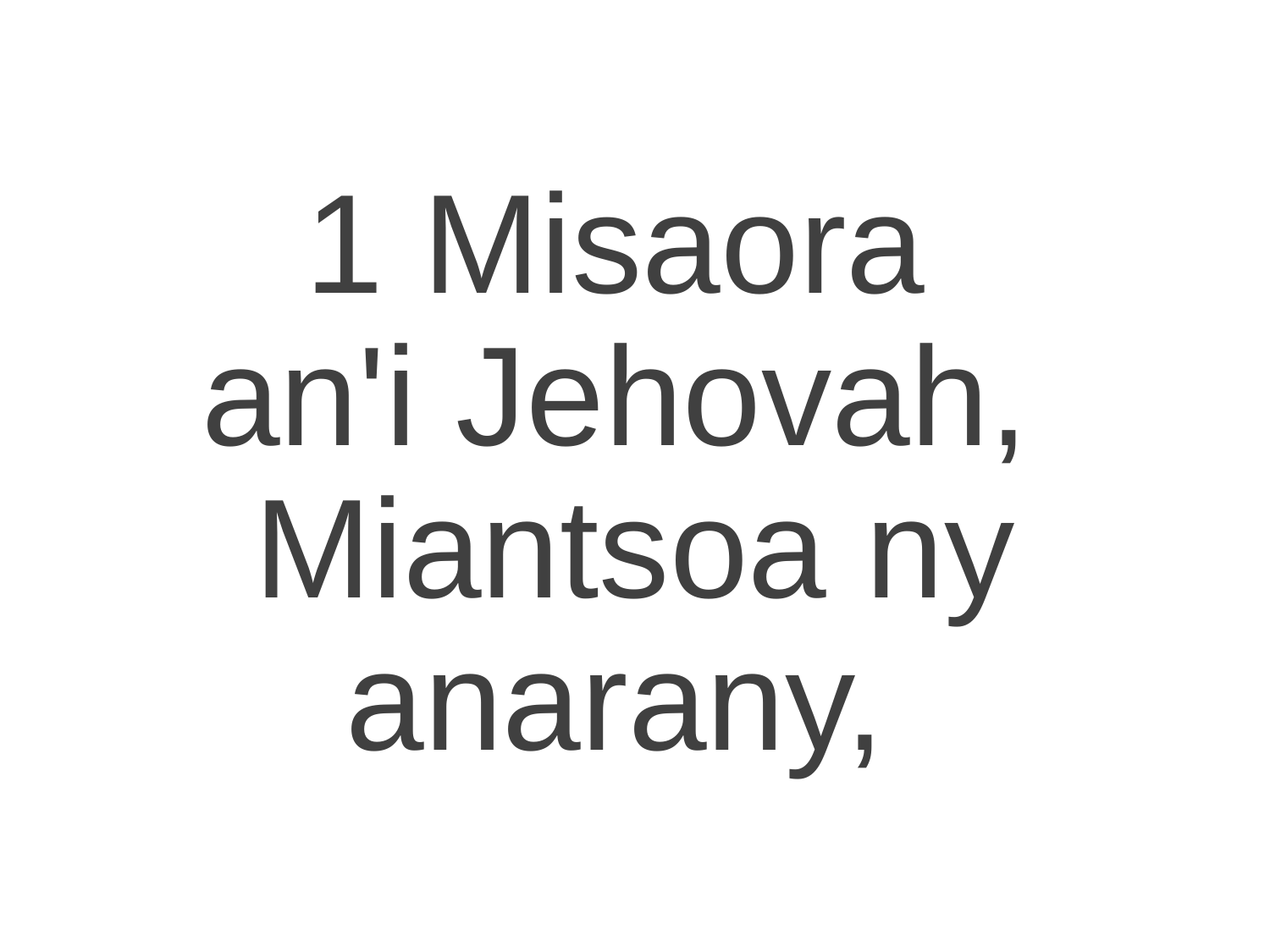

1 Misaora
an'i Jehovah,
Miantsoa ny anarany,